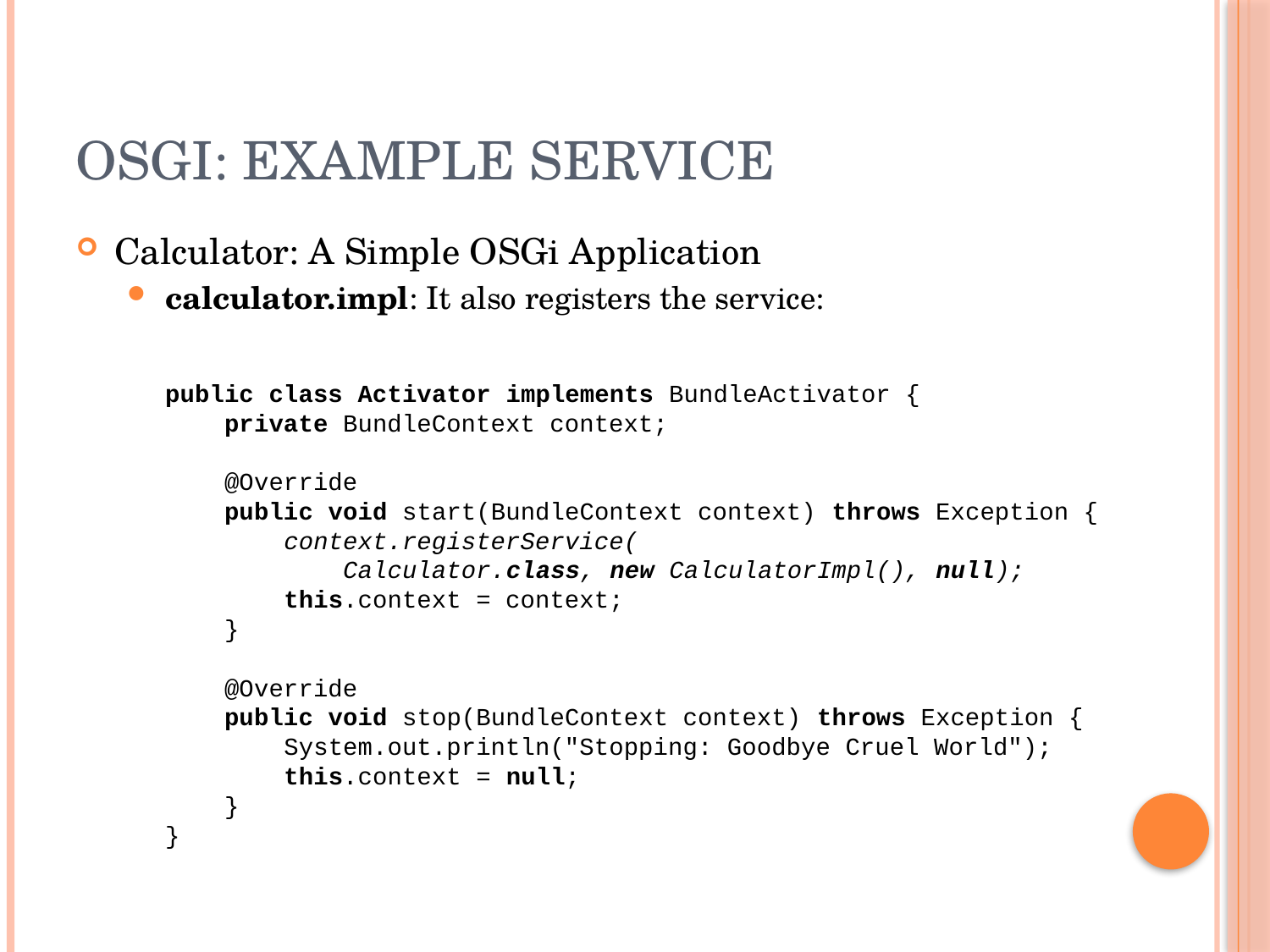

# OSGi: Example Service
Calculator: A Simple OSGi Application
calculator.impl: It also registers the service:

public class Activator implements BundleActivator {
    private BundleContext context;

    @Override
    public void start(BundleContext context) throws Exception {
        context.registerService(
            Calculator.class, new CalculatorImpl(), null);
        this.context = context;
    }

    @Override
    public void stop(BundleContext context) throws Exception {
        System.out.println("Stopping: Goodbye Cruel World");
        this.context = null;
    }
}